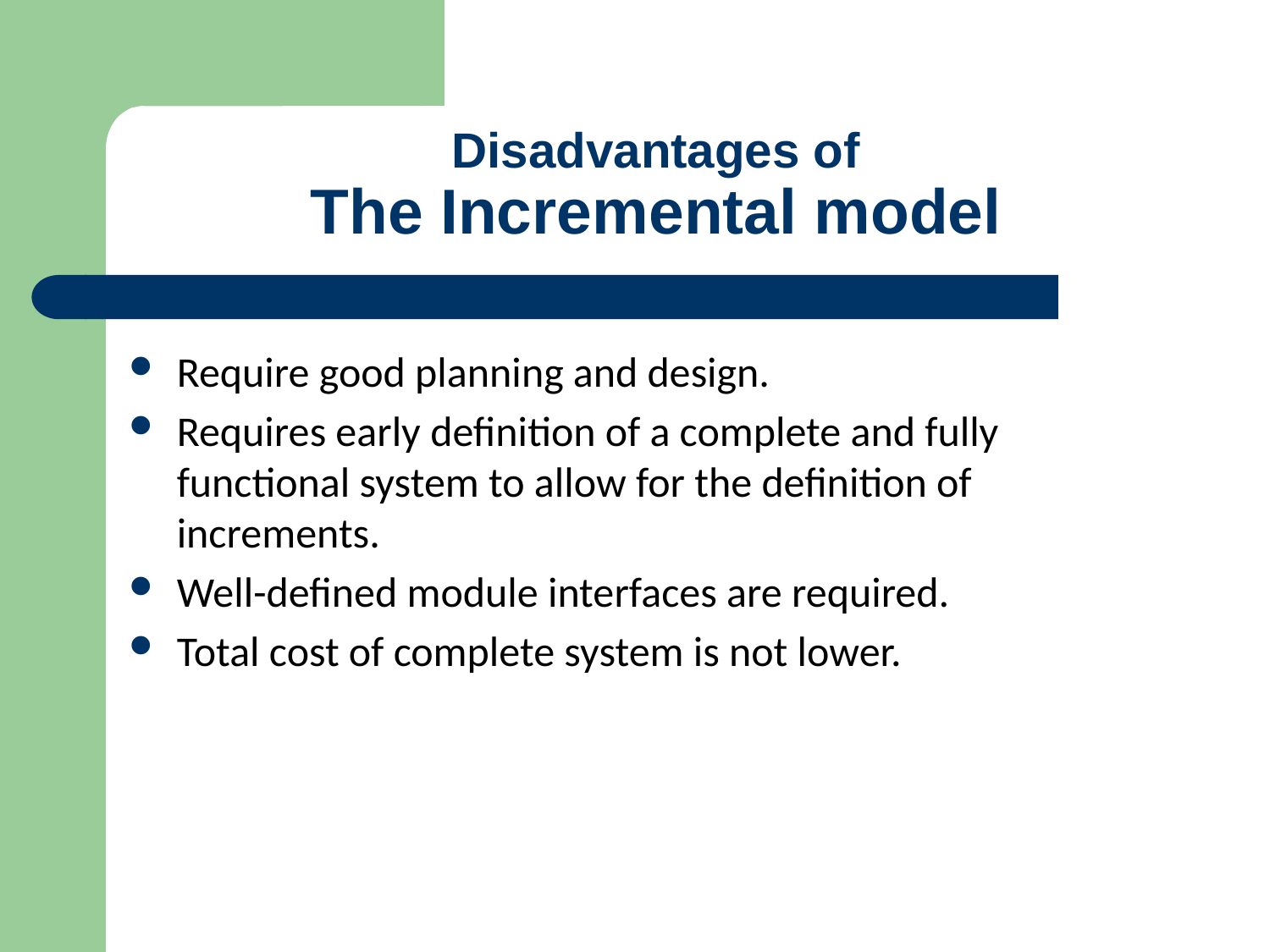

# Disadvantages of The Incremental model
Require good planning and design.
Requires early definition of a complete and fully functional system to allow for the definition of increments.
Well-defined module interfaces are required.
Total cost of complete system is not lower.